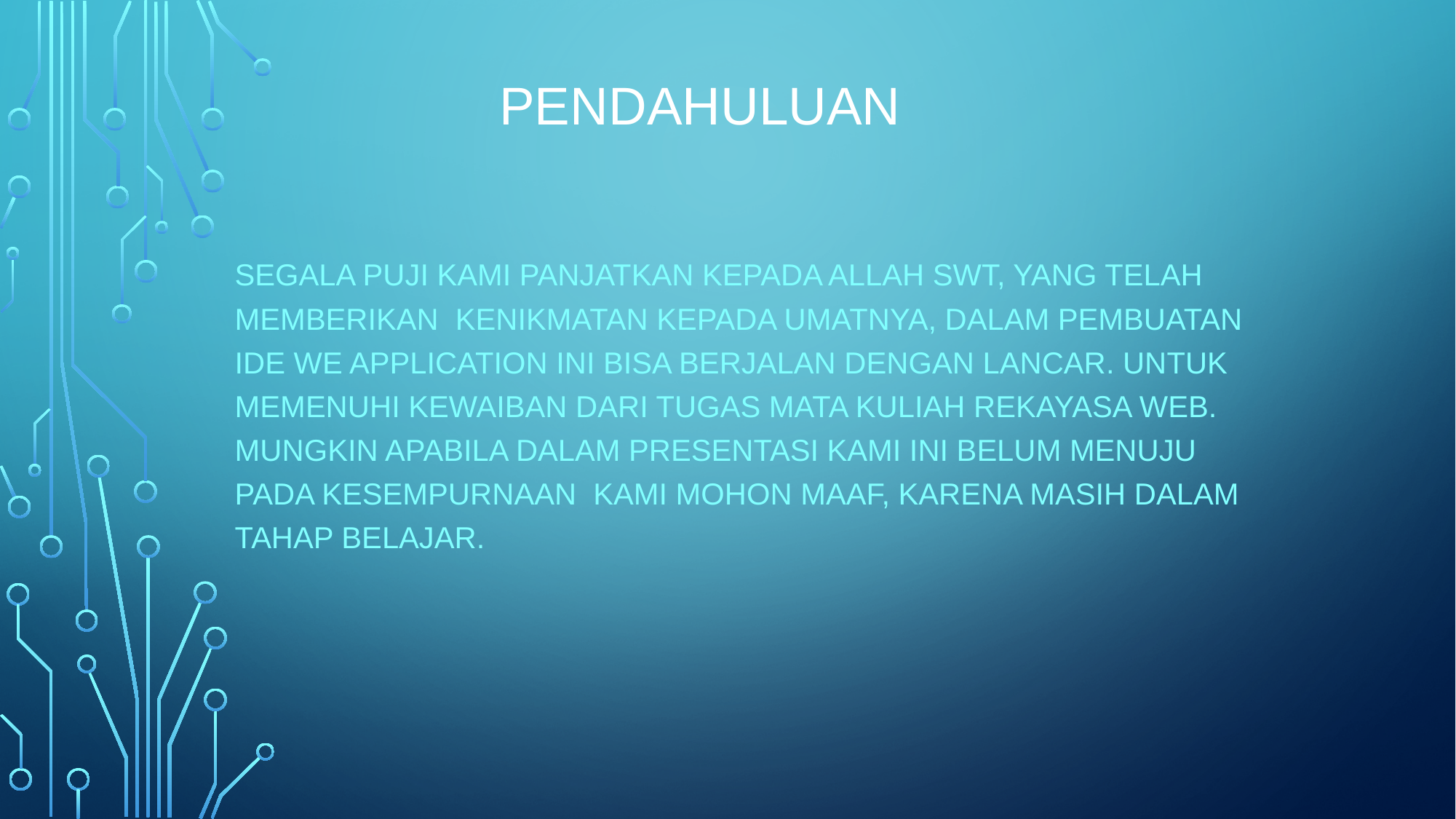

# pendahuluan
Segala puji kami panjatkan kepada Allah SWT, yang telah memberikan  kenikmatan kepada umatnya, dalam pembuatan ide we application ini bisa berjalan dengan lancar. Untuk memenuhi kewaiban dari tugas mata kuliah rekayasa web. Mungkin apabila dalam presentasi kami ini belum menuju pada kesempurnaan  kami mohon maaf, karena masih dalam tahap belajar.